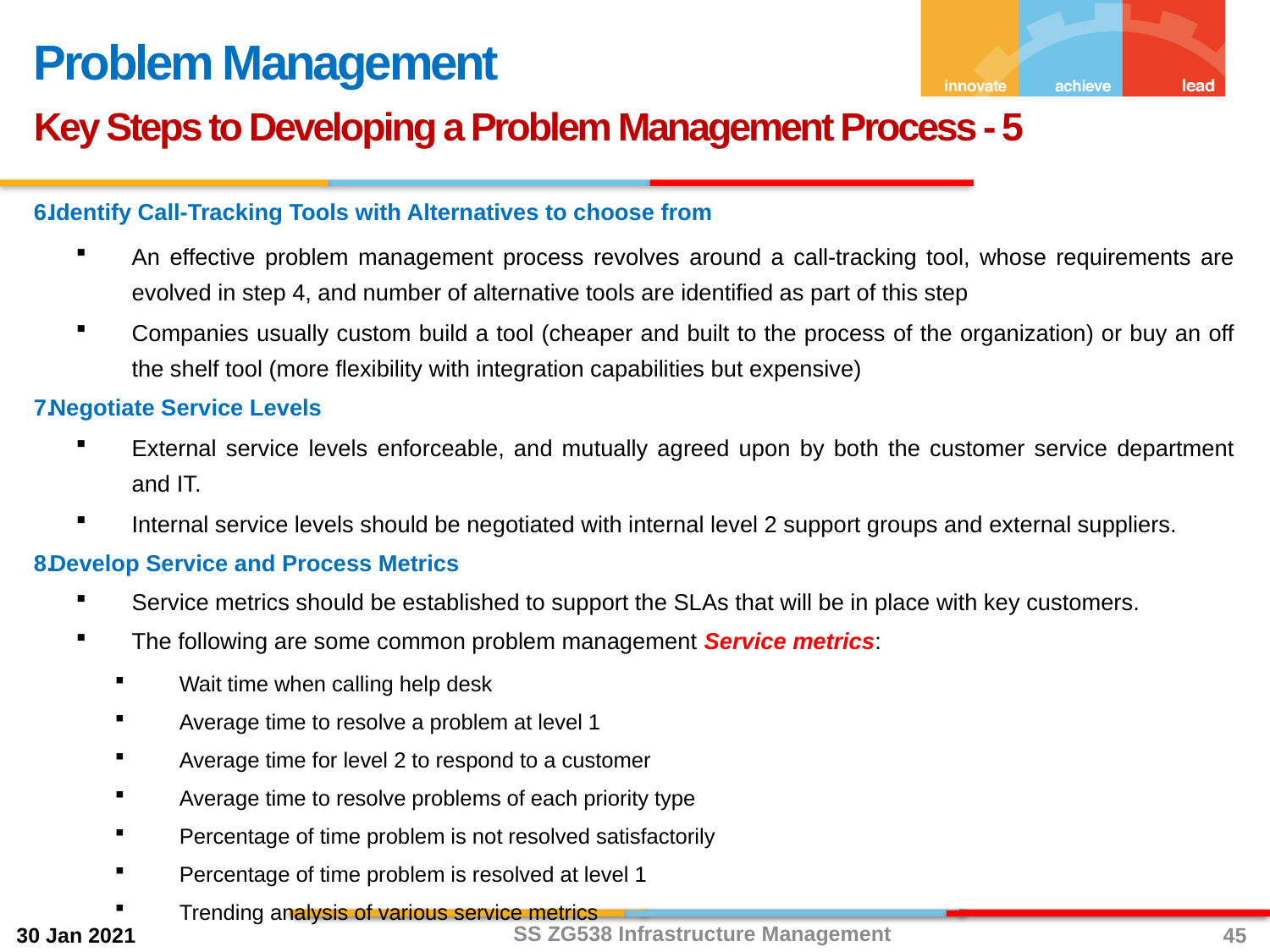

Problem Management
Key Steps to Developing a Problem Management Process - 5
Identify Call-Tracking Tools with Alternatives to choose from
An effective problem management process revolves around a call-tracking tool, whose requirements are evolved in step 4, and number of alternative tools are identified as part of this step
Companies usually custom build a tool (cheaper and built to the process of the organization) or buy an off the shelf tool (more flexibility with integration capabilities but expensive)
Negotiate Service Levels
External service levels enforceable, and mutually agreed upon by both the customer service department and IT.
Internal service levels should be negotiated with internal level 2 support groups and external suppliers.
Develop Service and Process Metrics
Service metrics should be established to support the SLAs that will be in place with key customers.
The following are some common problem management Service metrics:
Wait time when calling help desk
Average time to resolve a problem at level 1
Average time for level 2 to respond to a customer
Average time to resolve problems of each priority type
Percentage of time problem is not resolved satisfactorily
Percentage of time problem is resolved at level 1
Trending analysis of various service metrics

SS ZG538 Infrastructure Management
45